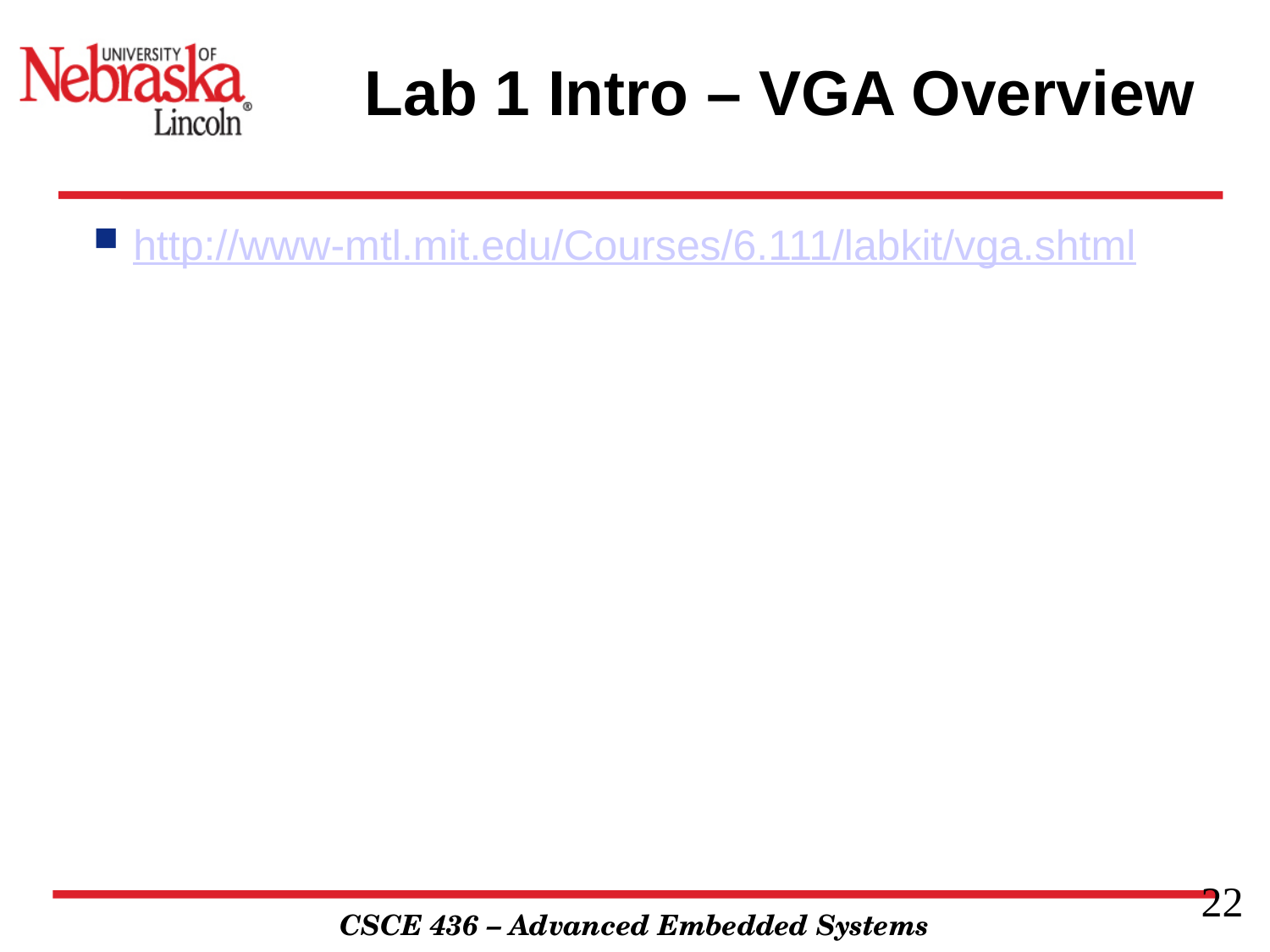

# Lab 1 Intro – VGA Overview
http://www-mtl.mit.edu/Courses/6.111/labkit/vga.shtml

22